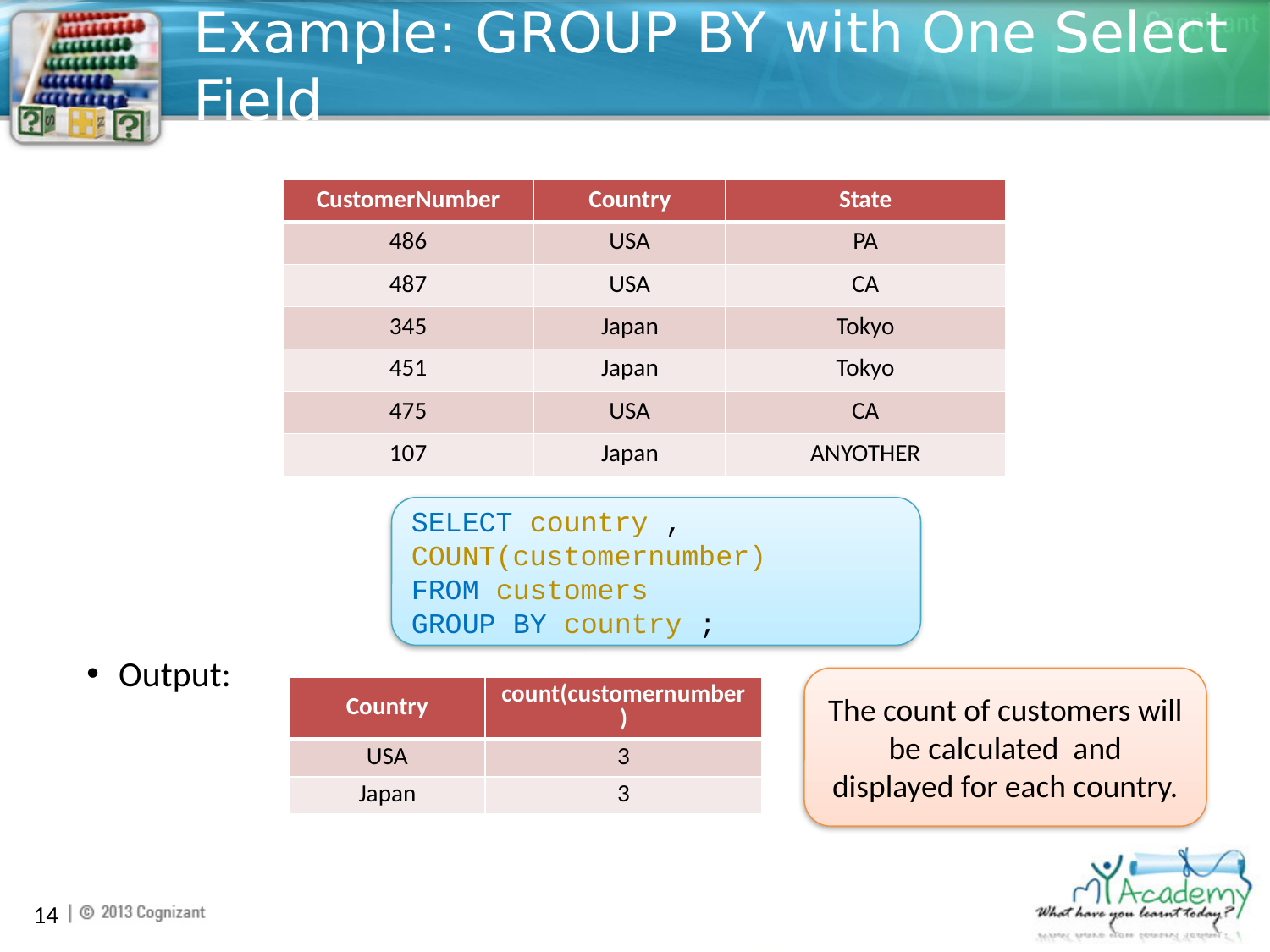

# Example: GROUP BY with One Select Field
| CustomerNumber | Country | State |
| --- | --- | --- |
| 486 | USA | PA |
| 487 | USA | CA |
| 345 | Japan | Tokyo |
| 451 | Japan | Tokyo |
| 475 | USA | CA |
| 107 | Japan | ANYOTHER |
SELECT country , COUNT(customernumber)
FROM customers
GROUP BY country ;
Output:
The count of customers will be calculated  and displayed for each country.
| Country | count(customernumber) |
| --- | --- |
| USA | 3 |
| Japan | 3 |
14